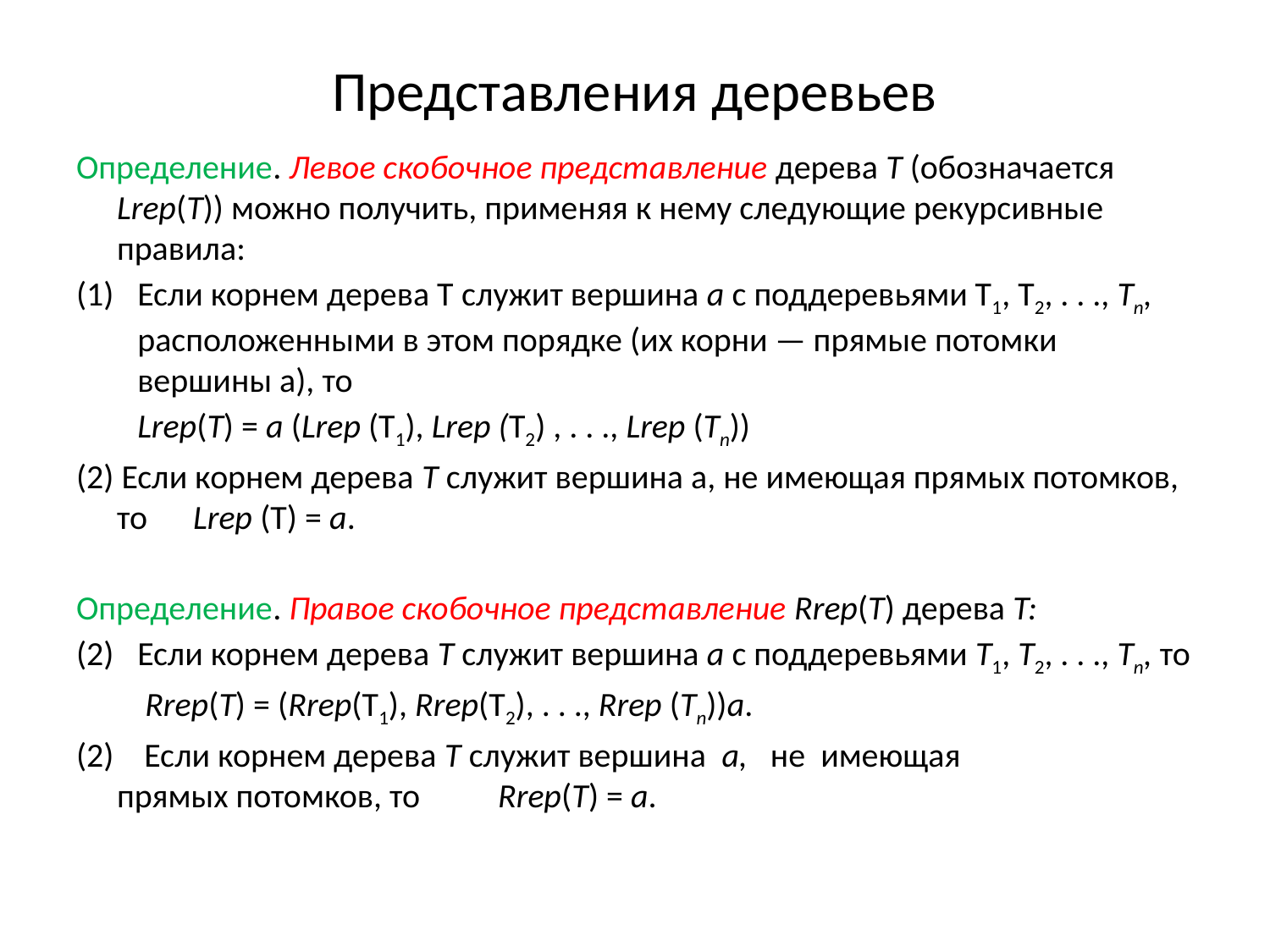

# Представления деревьев
Определение. Левое скобочное представление дерева Т (обозначается Lrep(Т)) можно получить, применяя к нему следующие рекурсивные правила:
Если корнем дерева Т служит вершина а с поддеревьями T1, Т2, . . ., Тn, расположенными в этом порядке (их корни — прямые потомки вершины а), то
	Lrep(Т) = а (Lrep (T1), Lrep (Т2) , . . ., Lrep (Тn))
(2) Если корнем дерева Т служит вершина а, не имеющая прямых потомков, то 	Lrep (Т) = а.

Определение. Правое скобочное представление Rrep(Т) дерева Т:
Если корнем дерева Т служит вершина а с поддеревьями T1, Т2, . . ., Тn, то
	 Rrep(Т) = (Rrep(Т1), Rrep(T2), . . ., Rrep (Тn))а.
(2)    Если корнем дерева Т служит вершина  а,   не  имеющая
прямых потомков, то 	Rrep(T) = а.